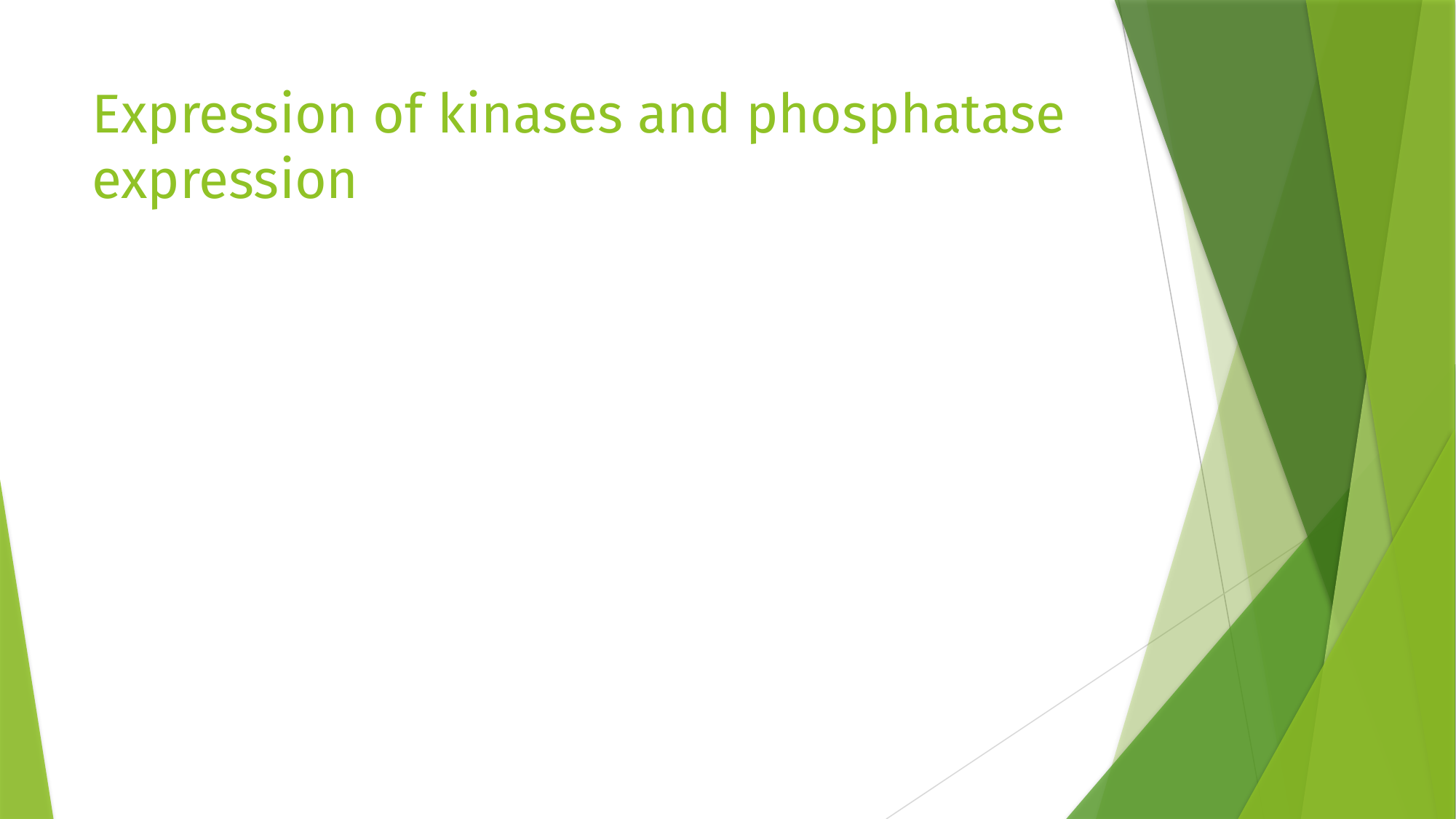

# Expression of kinases and phosphatase expression